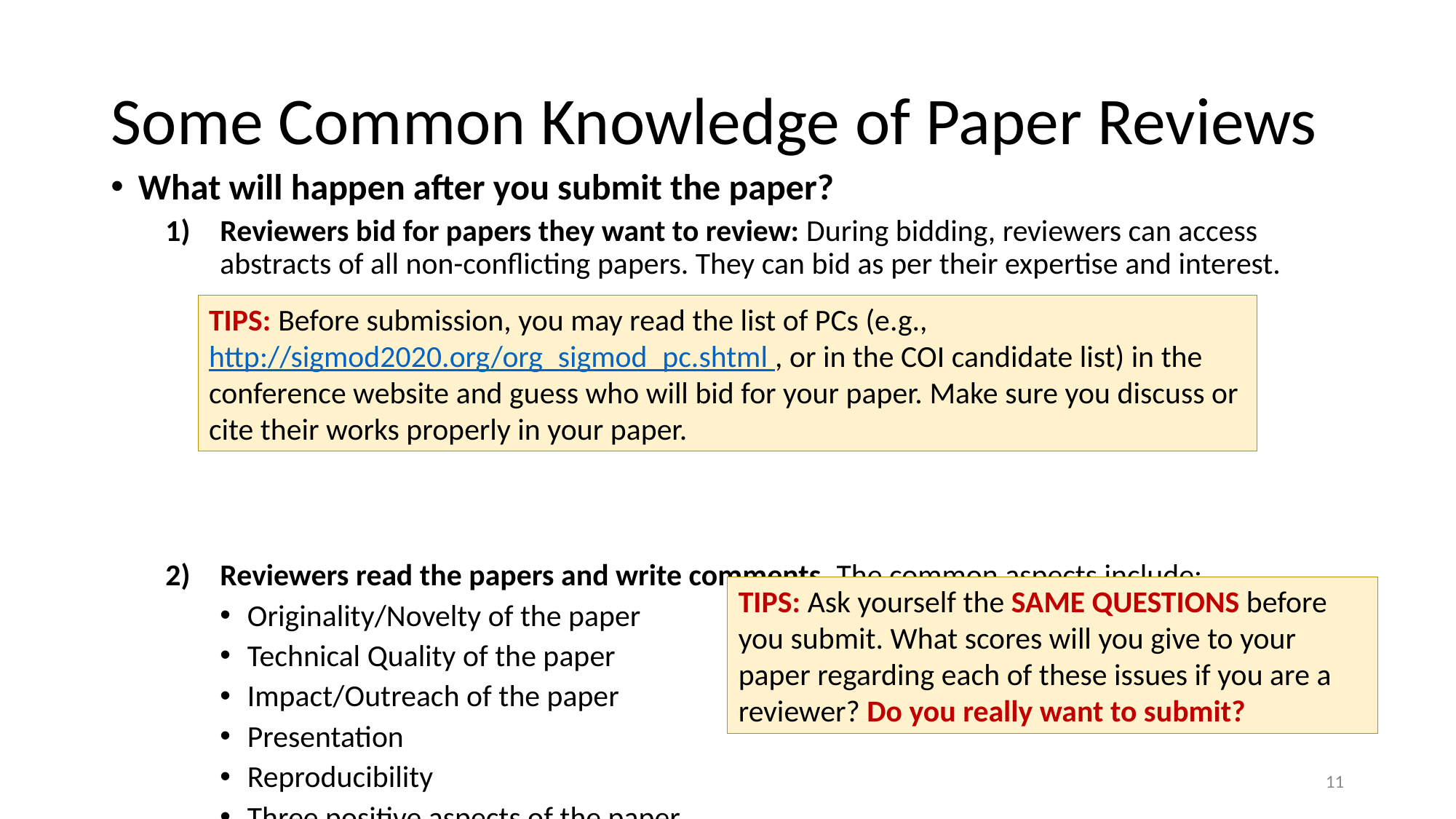

# Some Common Knowledge of Paper Reviews
What will happen after you submit the paper?
Reviewers bid for papers they want to review: During bidding, reviewers can access abstracts of all non-conflicting papers. They can bid as per their expertise and interest.

Reviewers read the papers and write comments. The common aspects include:
Originality/Novelty of the paper
Technical Quality of the paper
Impact/Outreach of the paper
Presentation
Reproducibility
Three positive aspects of the paper
Three negative aspects of the paper

TIPS: Before submission, you may read the list of PCs (e.g., http://sigmod2020.org/org_sigmod_pc.shtml , or in the COI candidate list) in the conference website and guess who will bid for your paper. Make sure you discuss or cite their works properly in your paper.
TIPS: Ask yourself the SAME QUESTIONS before you submit. What scores will you give to your paper regarding each of these issues if you are a reviewer? Do you really want to submit?
11